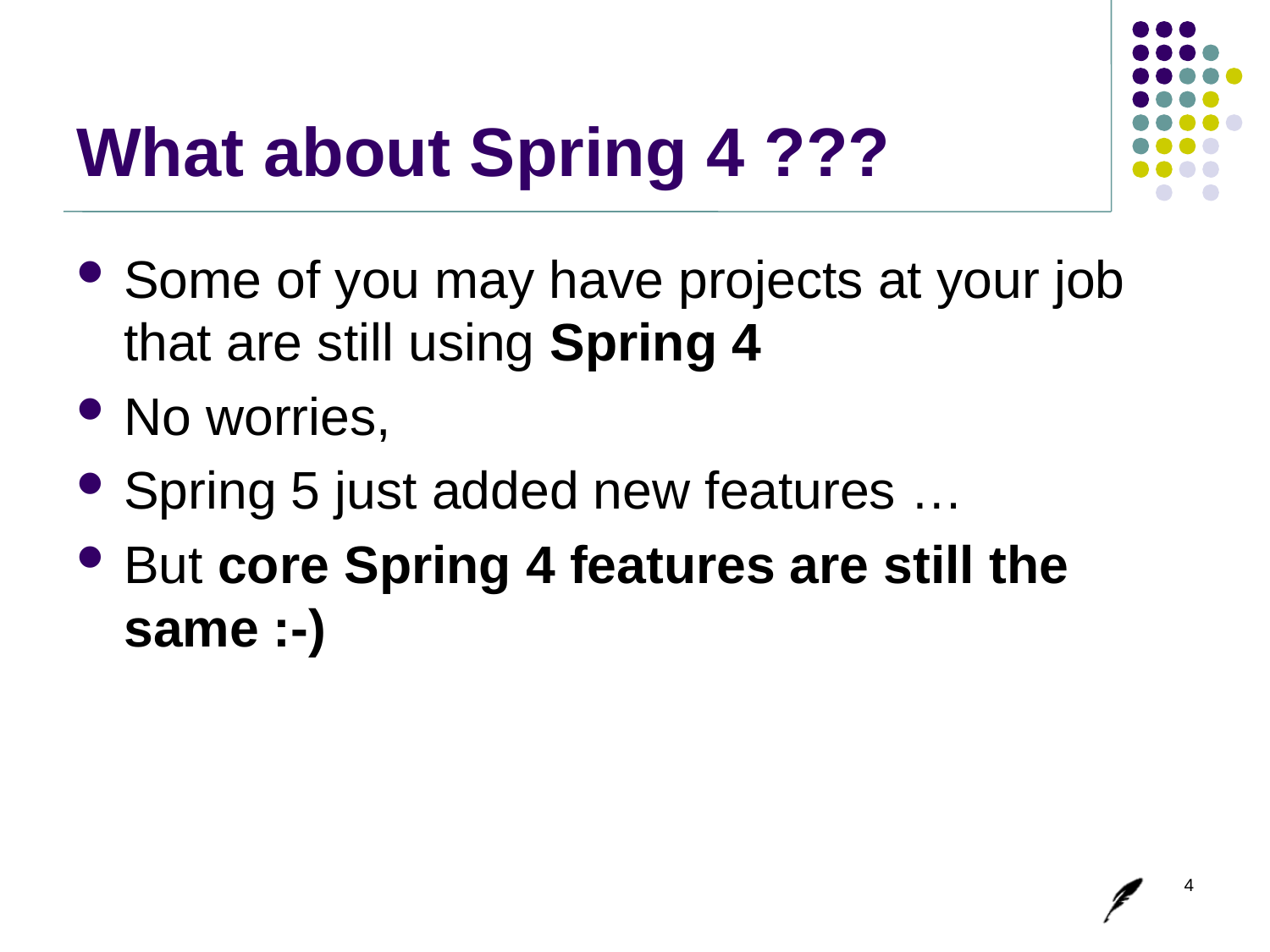

# What about Spring 4 ???
Some of you may have projects at your job that are still using Spring 4
No worries,
Spring 5 just added new features …
But core Spring 4 features are still the same :-)
4